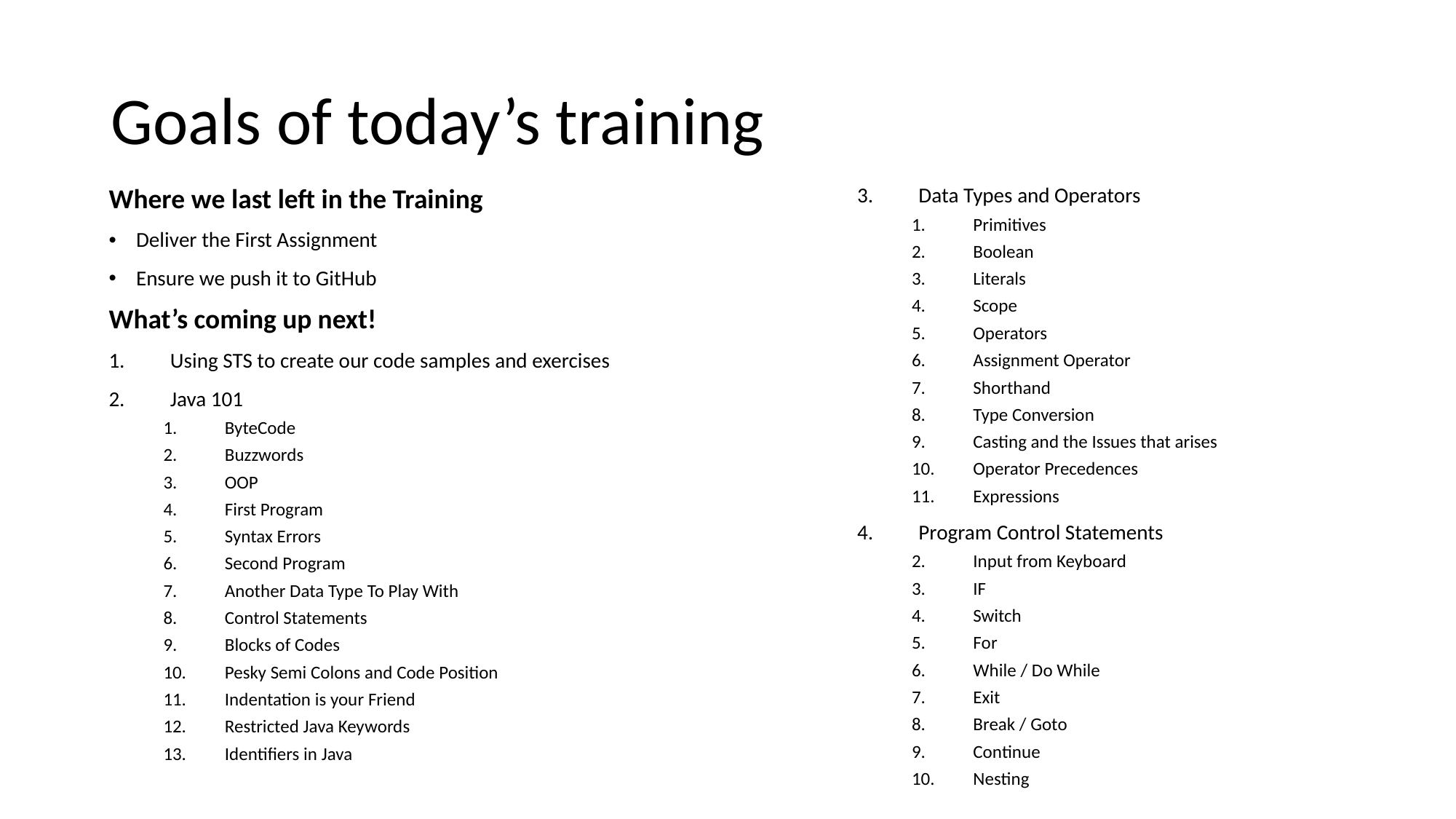

# Goals of today’s training
Data Types and Operators
Primitives
Boolean
Literals
Scope
Operators
Assignment Operator
Shorthand
Type Conversion
Casting and the Issues that arises
Operator Precedences
Expressions
Program Control Statements
Input from Keyboard
IF
Switch
For
While / Do While
Exit
Break / Goto
Continue
Nesting

Where we last left in the Training
Deliver the First Assignment
Ensure we push it to GitHub
What’s coming up next!
Using STS to create our code samples and exercises
Java 101
ByteCode
Buzzwords
OOP
First Program
Syntax Errors
Second Program
Another Data Type To Play With
Control Statements
Blocks of Codes
Pesky Semi Colons and Code Position
Indentation is your Friend
Restricted Java Keywords
Identifiers in Java